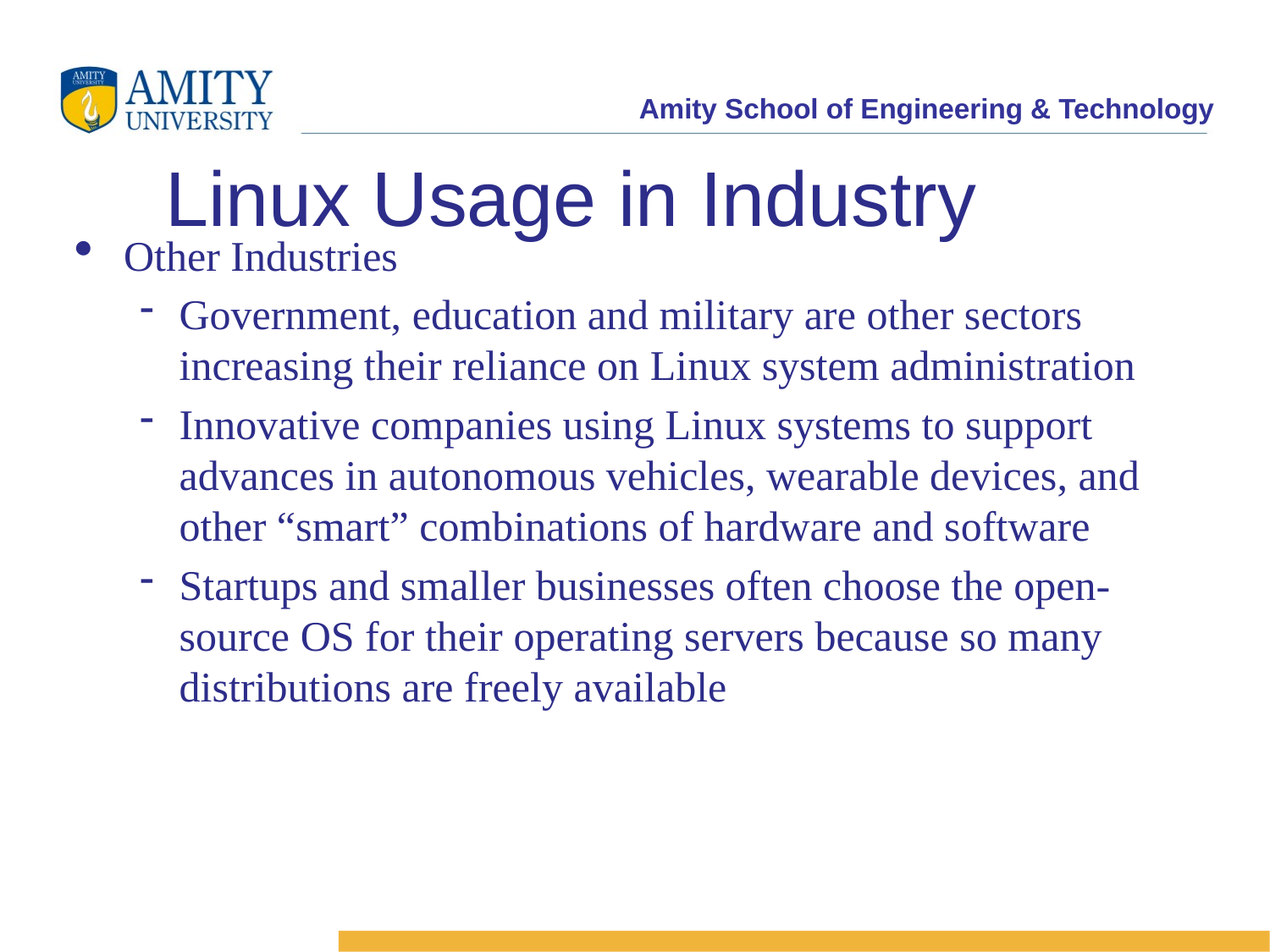

Linux Usage in Industry
Other Industries
Government, education and military are other sectors increasing their reliance on Linux system administration
Innovative companies using Linux systems to support advances in autonomous vehicles, wearable devices, and other “smart” combinations of hardware and software
Startups and smaller businesses often choose the open-source OS for their operating servers because so many distributions are freely available